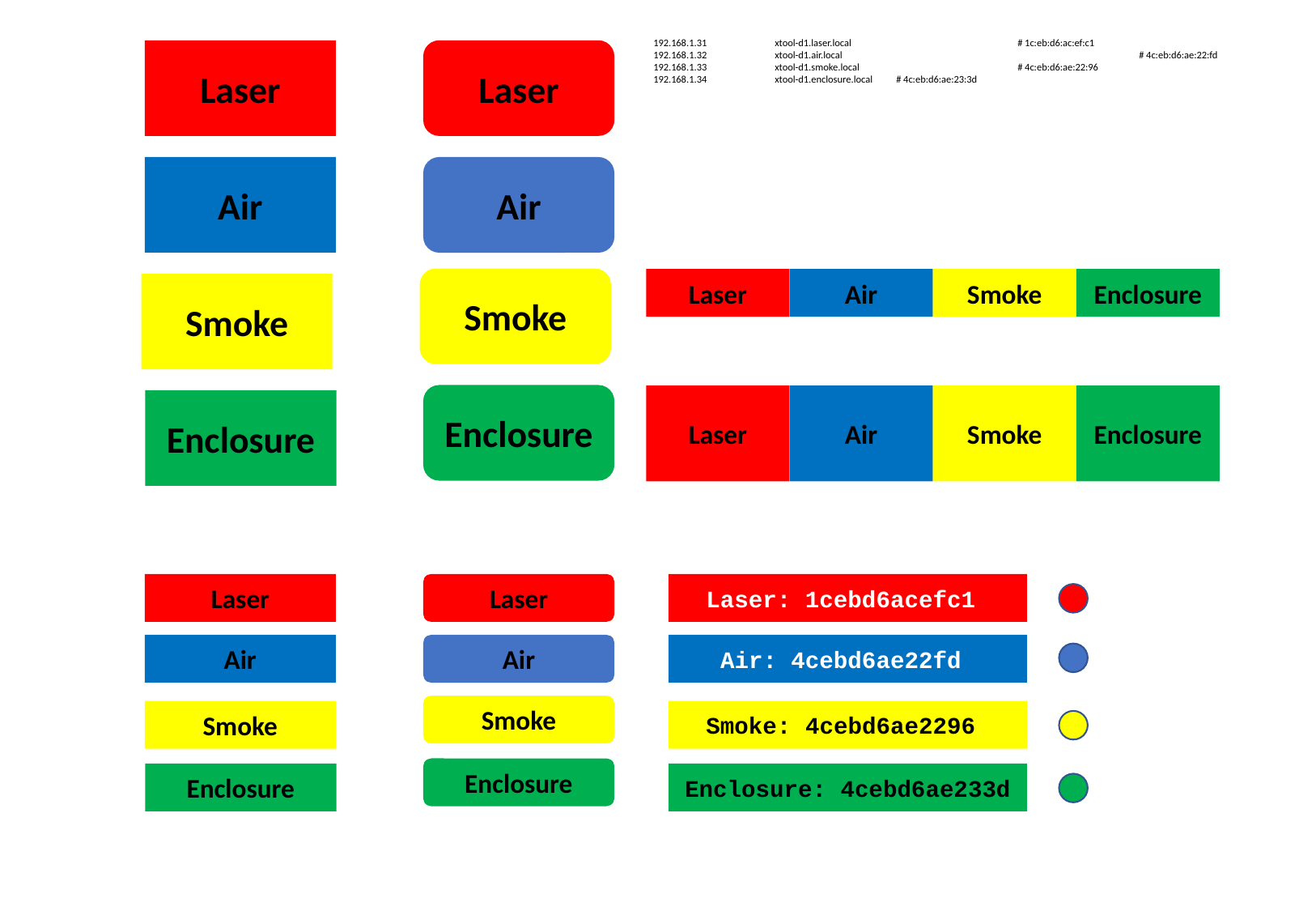

Laser
Air
Smoke
Enclosure
192.168.1.31	xtool-d1.laser.local 		# 1c:eb:d6:ac:ef:c1
192.168.1.32	xtool-d1.air.local 			# 4c:eb:d6:ae:22:fd
192.168.1.33	xtool-d1.smoke.local 		# 4c:eb:d6:ae:22:96
192.168.1.34	xtool-d1.enclosure.local 	# 4c:eb:d6:ae:23:3d
Laser
Laser
Laser
Air
Smoke
Enclosure
Air
Air
Smoke
Smoke
Enclosure
Enclosure
Laser
Laser
Laser: 1cebd6acefc1

Air
Air
Air: 4cebd6ae22fd

Smoke
Smoke
Smoke: 4cebd6ae2296

Enclosure
Enclosure
Enclosure: 4cebd6ae233d